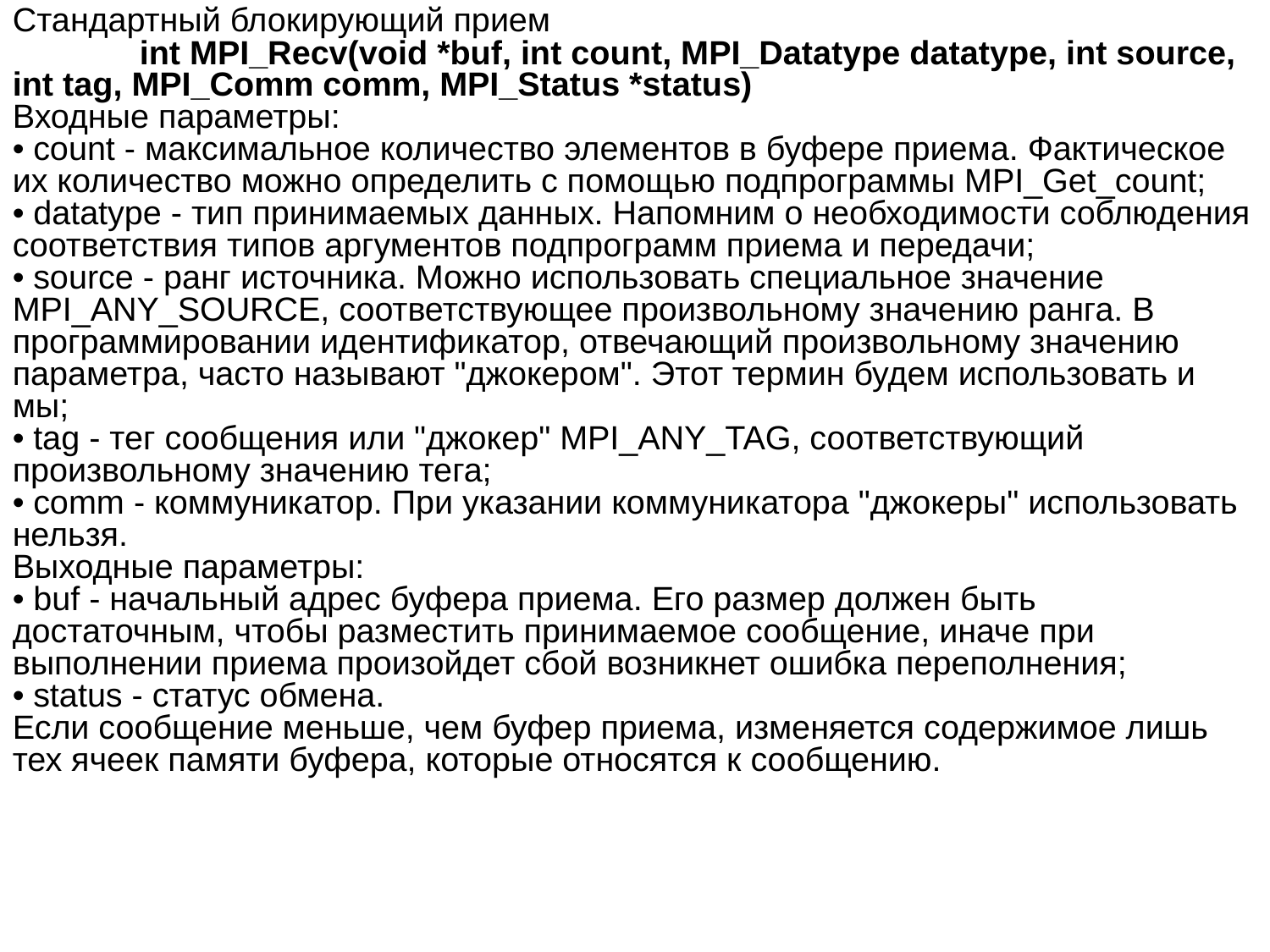

Стандартный блокирующий прием
	int MPI_Recv(void *buf, int count, MPI_Datatype datatype, int source, int tag, MPI_Comm comm, MPI_Status *status)
Входные параметры:
• count - максимальное количество элементов в буфере приема. Фактическое их количество можно определить с помощью подпрограммы MPI_Get_count;
• datatype - тип принимаемых данных. Напомним о необходимости соблюдения соответствия типов аргументов подпрограмм приема и передачи;
• source - ранг источника. Можно использовать специальное значение MPI_ANY_SOURCE, соответствующее произвольному значению ранга. В программировании идентификатор, отвечающий произвольному значению параметра, часто называют "джокером". Этот термин будем использовать и мы;
• tag - тег сообщения или "джокер" MPI_ANY_TAG, соответствующий произвольному значению тега;
• comm - коммуникатор. При указании коммуникатора "джокеры" использовать нельзя.
Выходные параметры:
• buf - начальный адрес буфера приема. Его размер должен быть достаточным, чтобы разместить принимаемое сообщение, иначе при выполнении приема произойдет сбой возникнет ошибка переполнения;
• status - статус обмена.
Если сообщение меньше, чем буфер приема, изменяется содержимое лишь тех ячеек памяти буфера, которые относятся к сообщению.